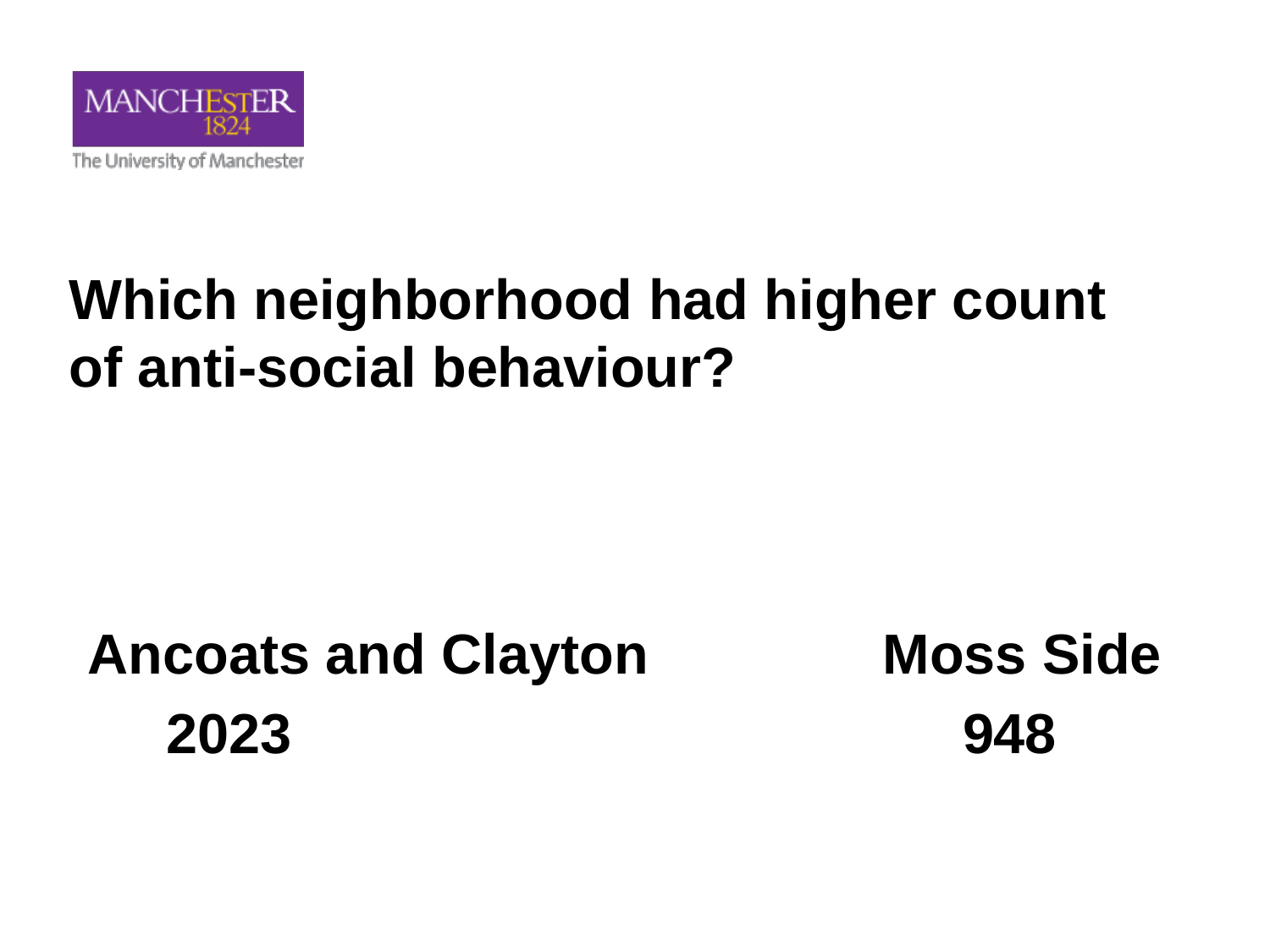

# Which neighborhood had higher count of anti-social behaviour?
Ancoats and Clayton               Moss Side
     2023                                           948